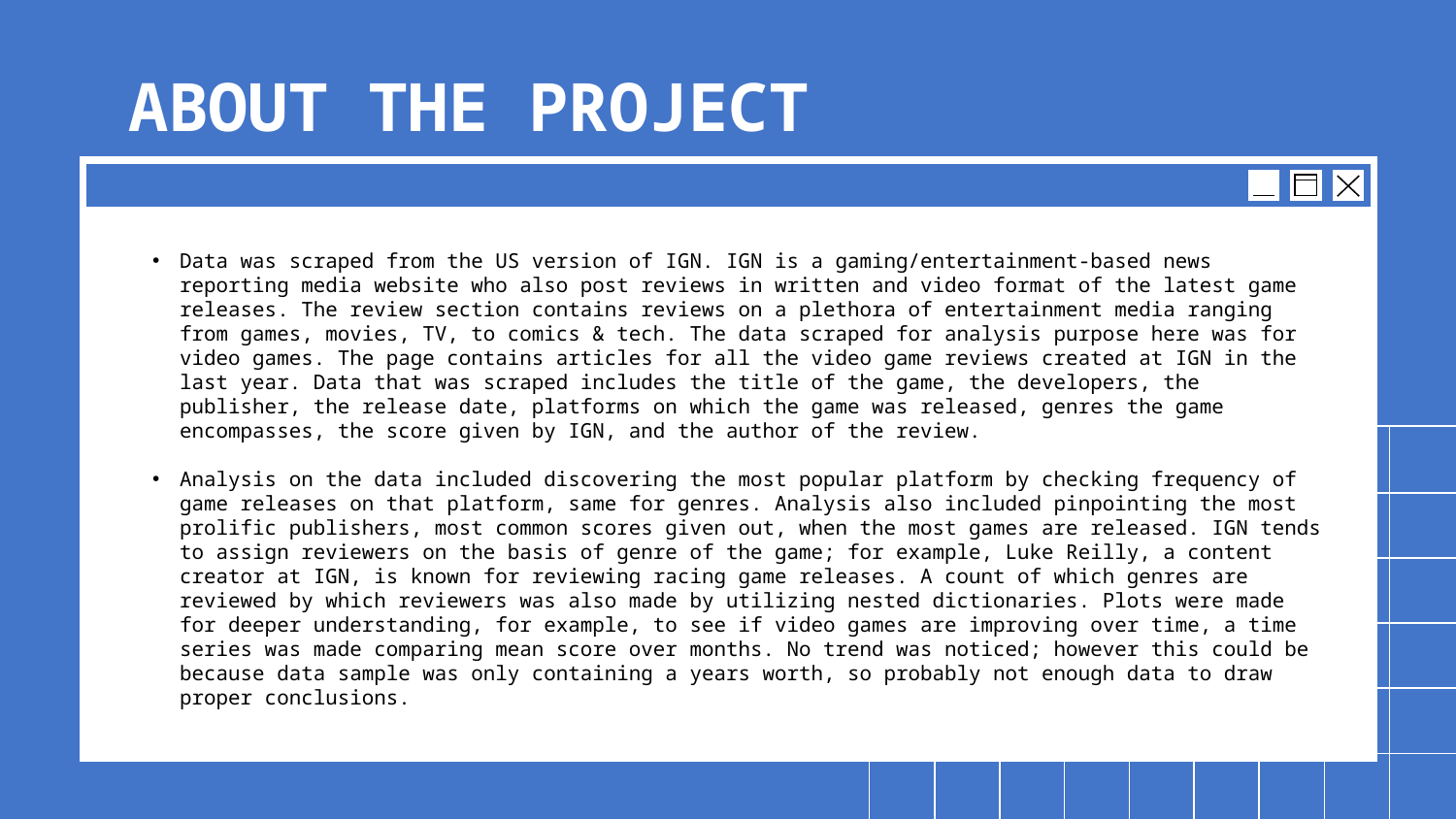

# ABOUT THE PROJECT
Data was scraped from the US version of IGN. IGN is a gaming/entertainment-based news reporting media website who also post reviews in written and video format of the latest game releases. The review section contains reviews on a plethora of entertainment media ranging from games, movies, TV, to comics & tech. The data scraped for analysis purpose here was for video games. The page contains articles for all the video game reviews created at IGN in the last year. Data that was scraped includes the title of the game, the developers, the publisher, the release date, platforms on which the game was released, genres the game encompasses, the score given by IGN, and the author of the review.

Analysis on the data included discovering the most popular platform by checking frequency of game releases on that platform, same for genres. Analysis also included pinpointing the most prolific publishers, most common scores given out, when the most games are released. IGN tends to assign reviewers on the basis of genre of the game; for example, Luke Reilly, a content creator at IGN, is known for reviewing racing game releases. A count of which genres are reviewed by which reviewers was also made by utilizing nested dictionaries. Plots were made for deeper understanding, for example, to see if video games are improving over time, a time series was made comparing mean score over months. No trend was noticed; however this could be because data sample was only containing a years worth, so probably not enough data to draw proper conclusions.